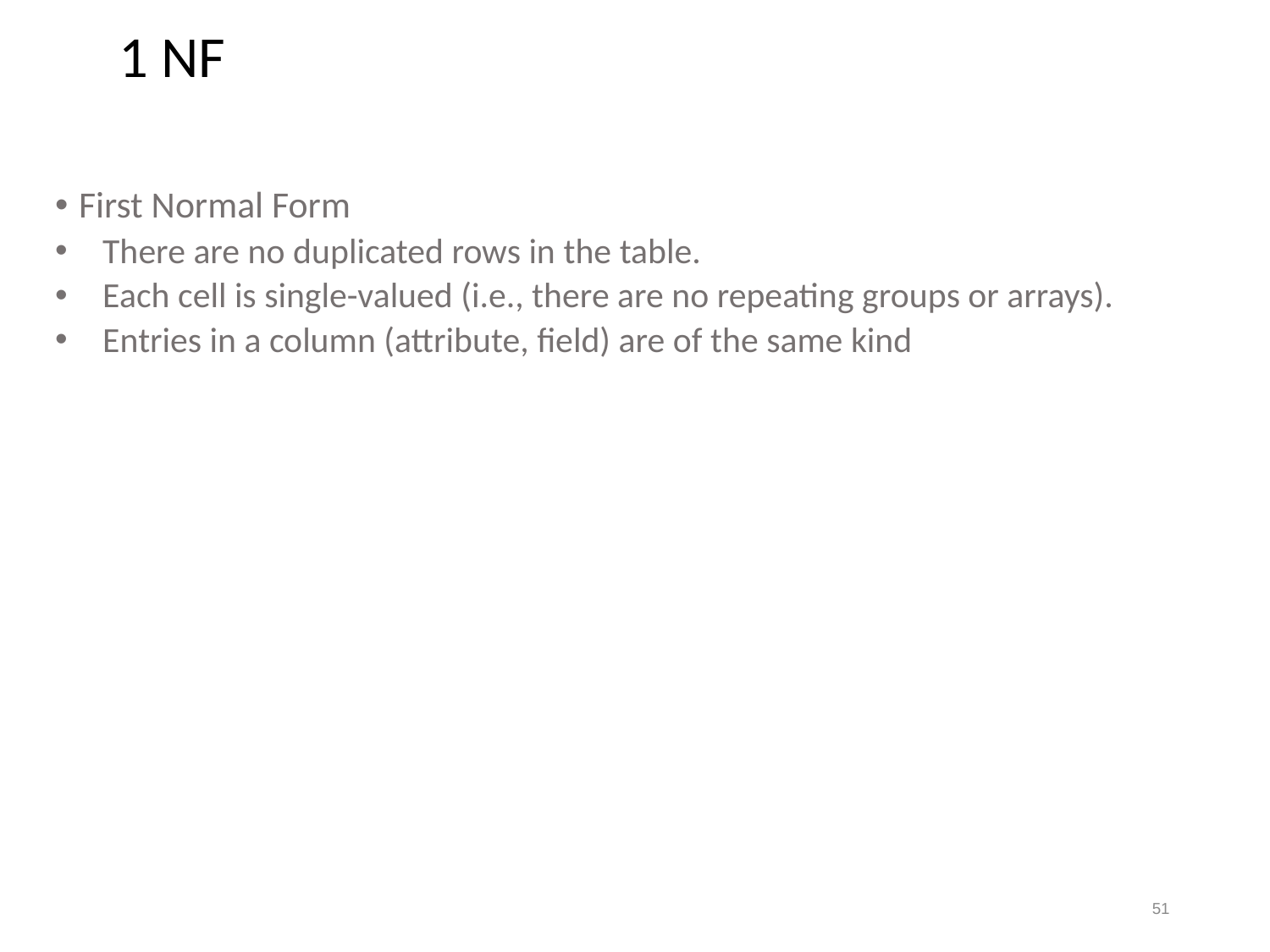

# 1 NF
First Normal Form
There are no duplicated rows in the table.
Each cell is single-valued (i.e., there are no repeating groups or arrays).
Entries in a column (attribute, field) are of the same kind
51